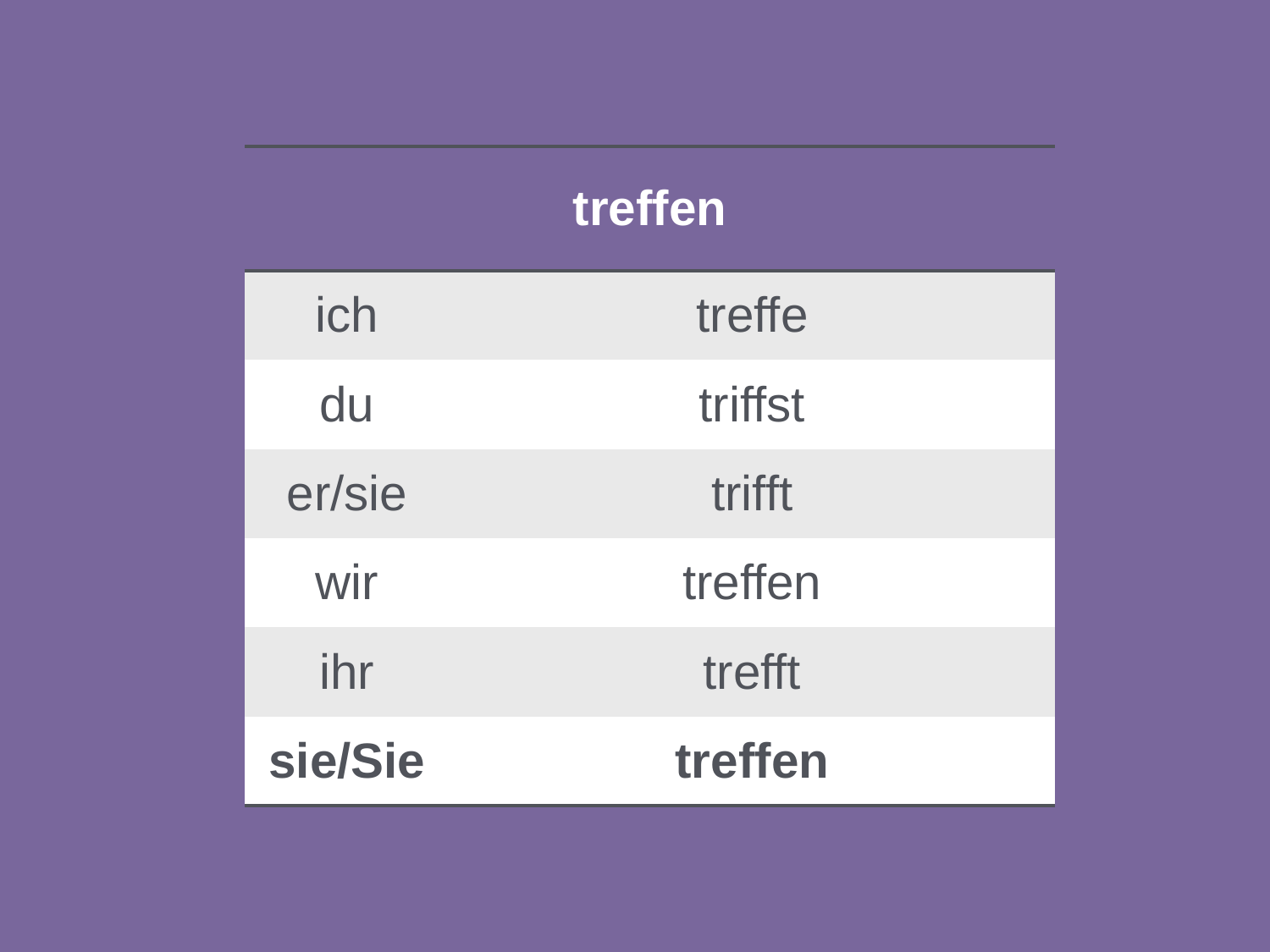

| treffen |  |
| --- | --- |
| ich | treffe |
| du | triffst |
| er/sie | trifft |
| wir | treffen |
| ihr | trefft |
| sie/Sie | treffen |
30